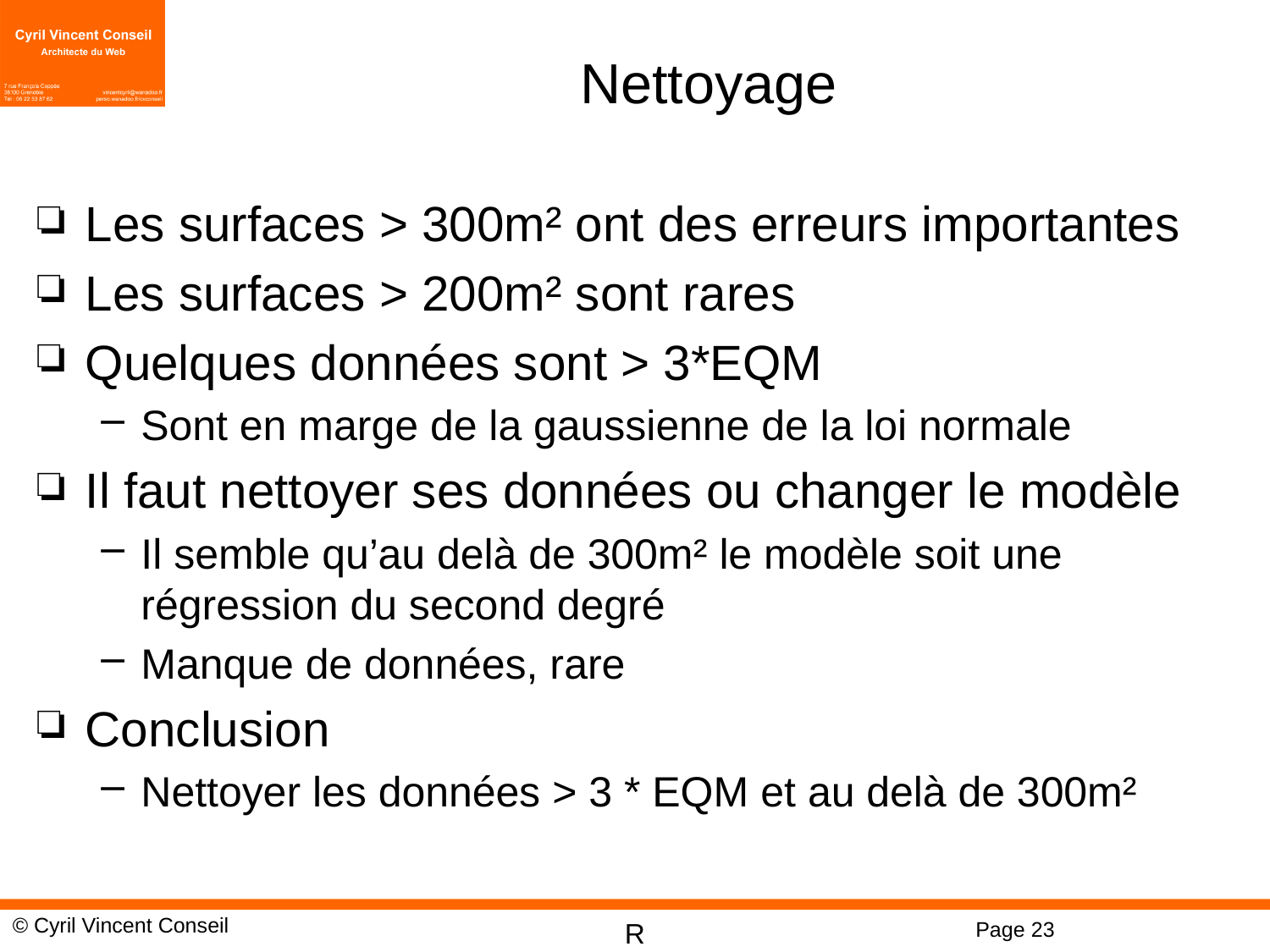

# Nettoyage
Les surfaces > 300m² ont des erreurs importantes
Les surfaces > 200m² sont rares
Quelques données sont > 3*EQM
Sont en marge de la gaussienne de la loi normale
Il faut nettoyer ses données ou changer le modèle
Il semble qu’au delà de 300m² le modèle soit une régression du second degré
Manque de données, rare
Conclusion
Nettoyer les données > 3 * EQM et au delà de 300m²